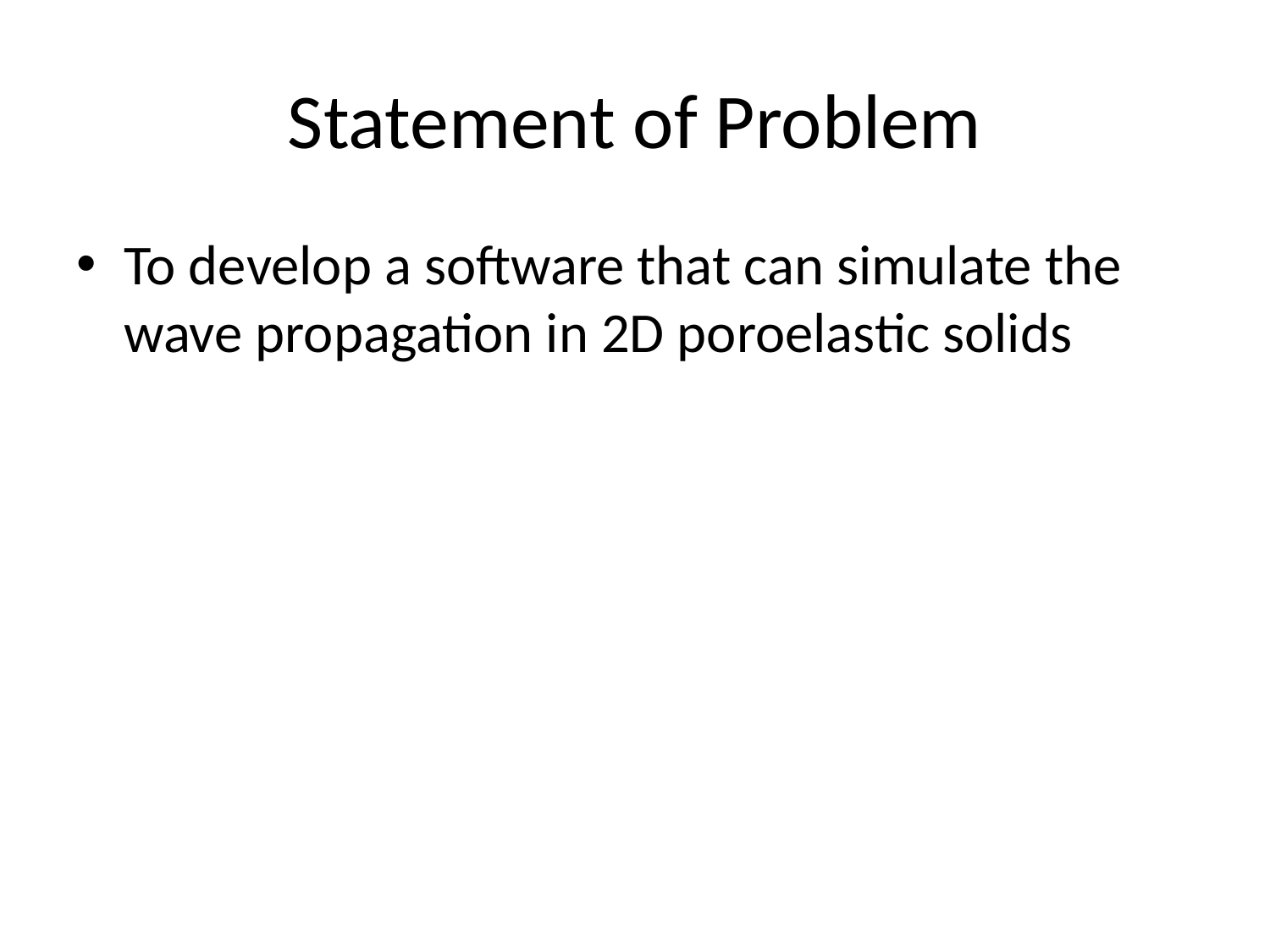

# Statement of Problem
To develop a software that can simulate the wave propagation in 2D poroelastic solids